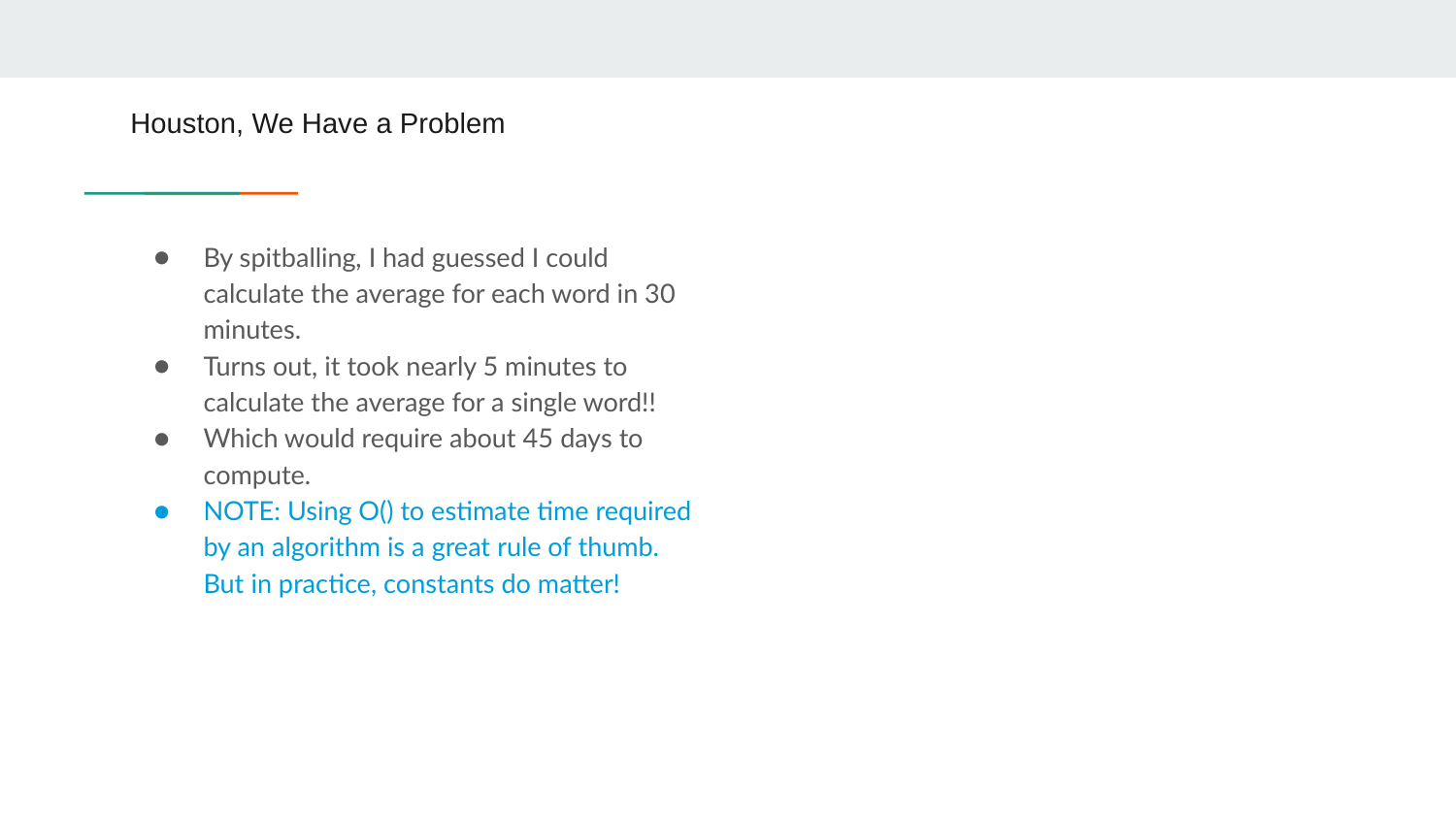

# Houston, We Have a Problem
By spitballing, I had guessed I could calculate the average for each word in 30 minutes.
Turns out, it took nearly 5 minutes to calculate the average for a single word!!
Which would require about 45 days to compute.
NOTE: Using O() to estimate time required by an algorithm is a great rule of thumb. But in practice, constants do matter!